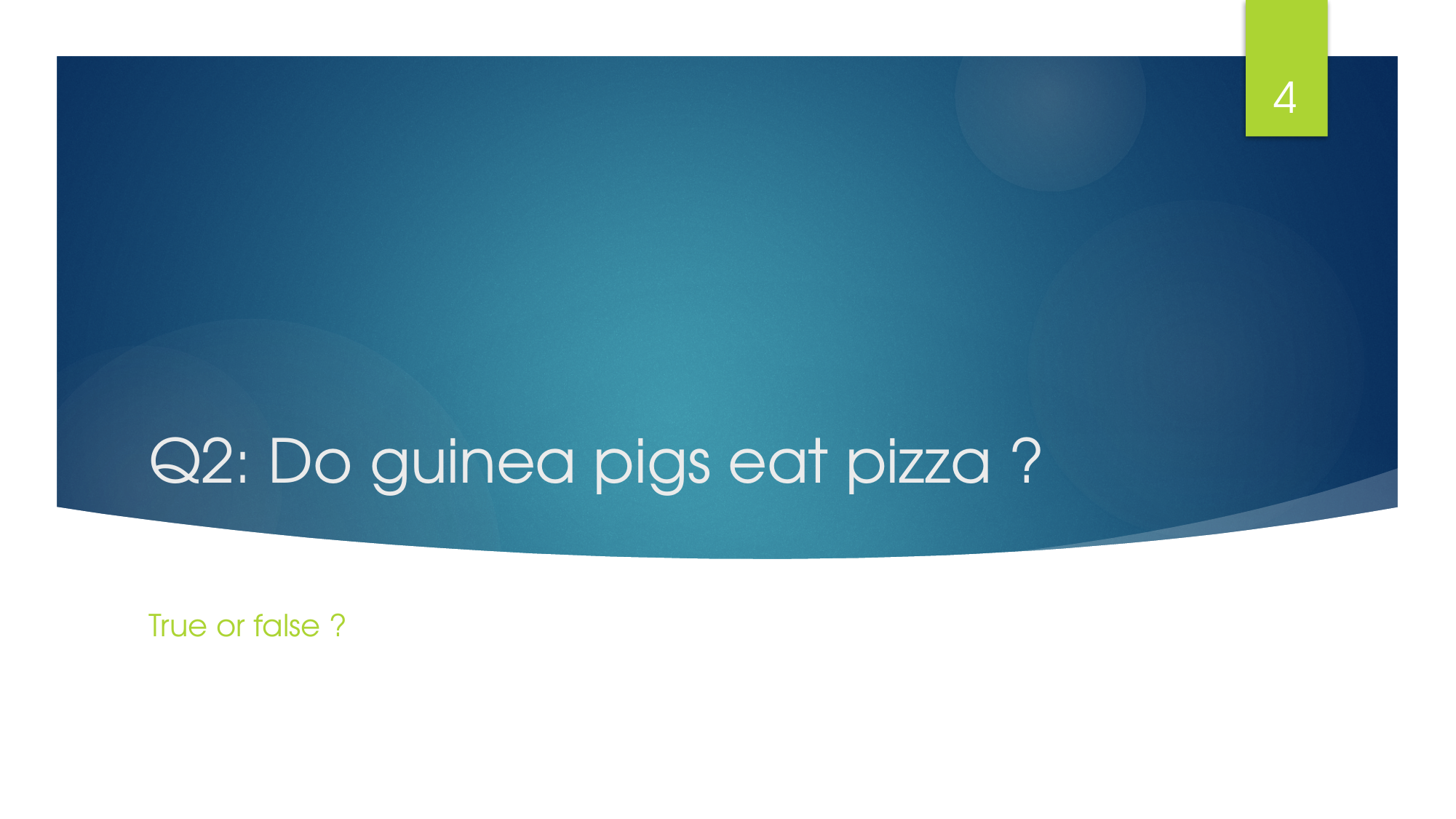

4
# Q2: Do guinea pigs eat pizza ?
True or false ?